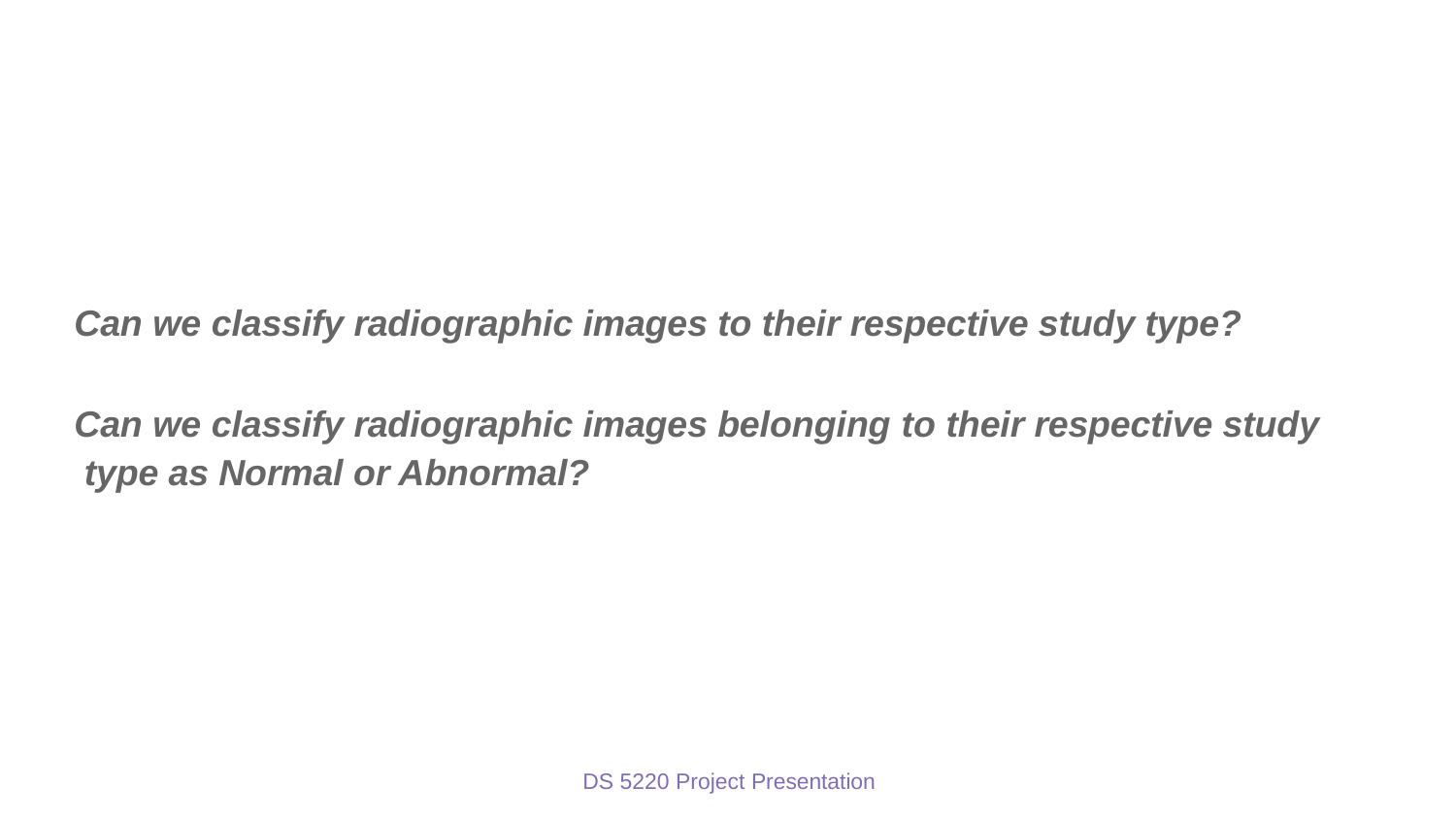

The Goal
Can we classify radiographic images to their respective study type?

Can we classify radiographic images belonging to their respective study  type as Normal or Abnormal?
DS 5220 Project Presentation